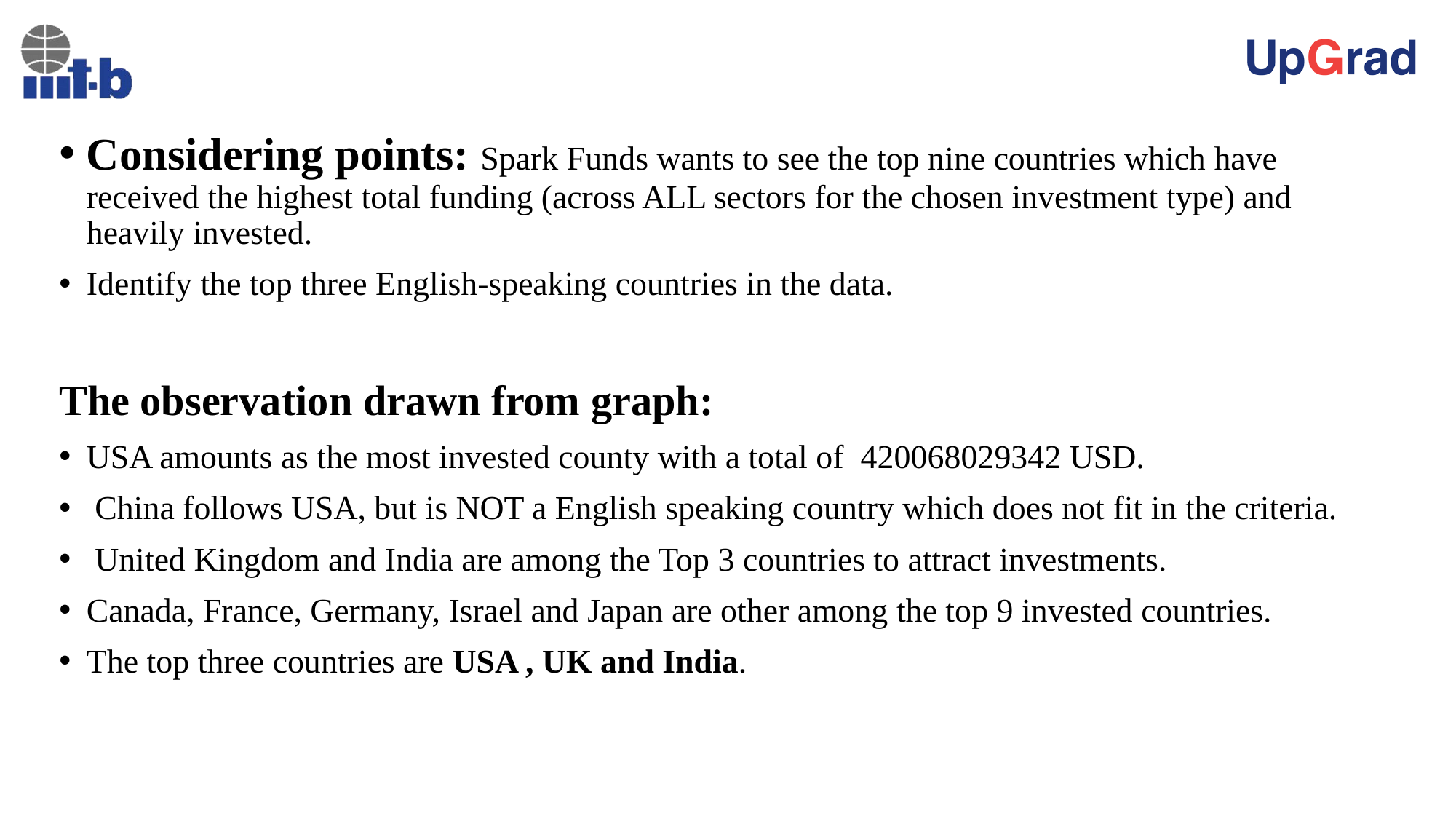

Considering points: Spark Funds wants to see the top nine countries which have received the highest total funding (across ALL sectors for the chosen investment type) and heavily invested.
Identify the top three English-speaking countries in the data.

The observation drawn from graph:
USA amounts as the most invested county with a total of  420068029342 USD.
 China follows USA, but is NOT a English speaking country which does not fit in the criteria.
 United Kingdom and India are among the Top 3 countries to attract investments.
Canada, France, Germany, Israel and Japan are other among the top 9 invested countries.
The top three countries are USA , UK and India.